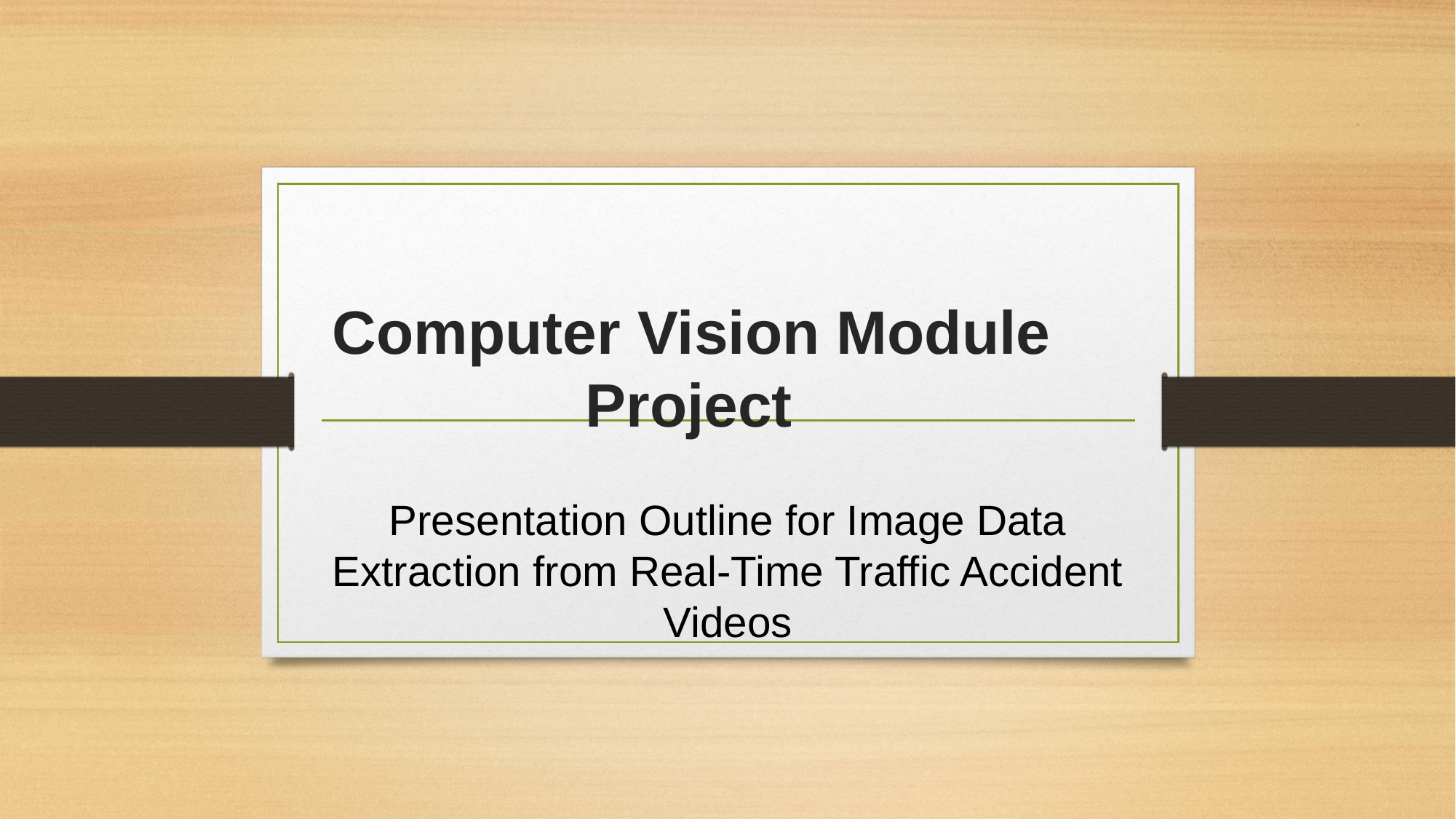

# Computer Vision Module Project
Presentation Outline for Image Data Extraction from Real-Time Traffic Accident Videos